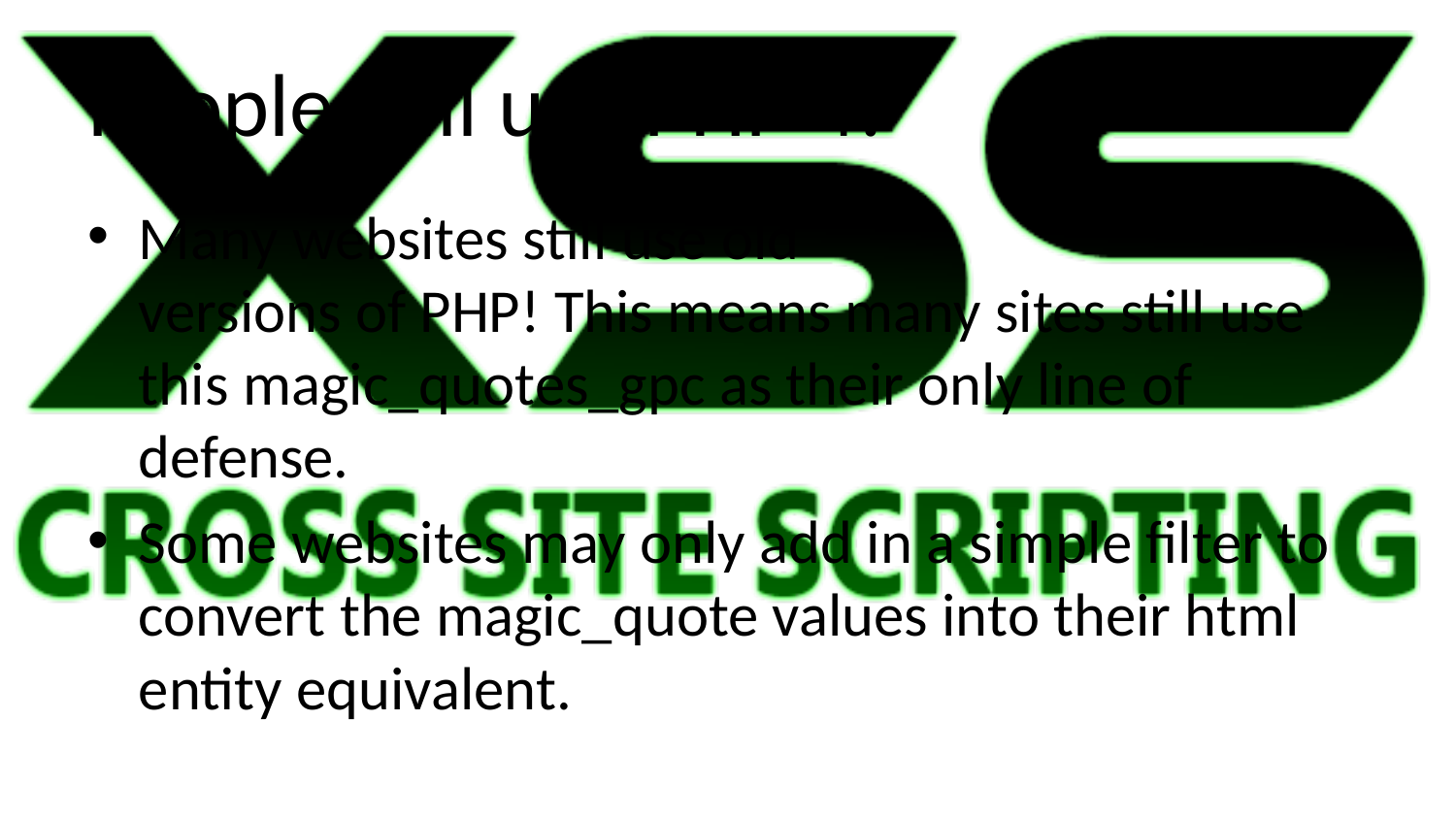

# People still use PHP 4!
Many websites still use old
versions of PHP! This means many sites still use this magic_quotes_gpc as their only line of defense.
Some websites may only add in a simple filter to convert the magic_quote values into their html entity equivalent.